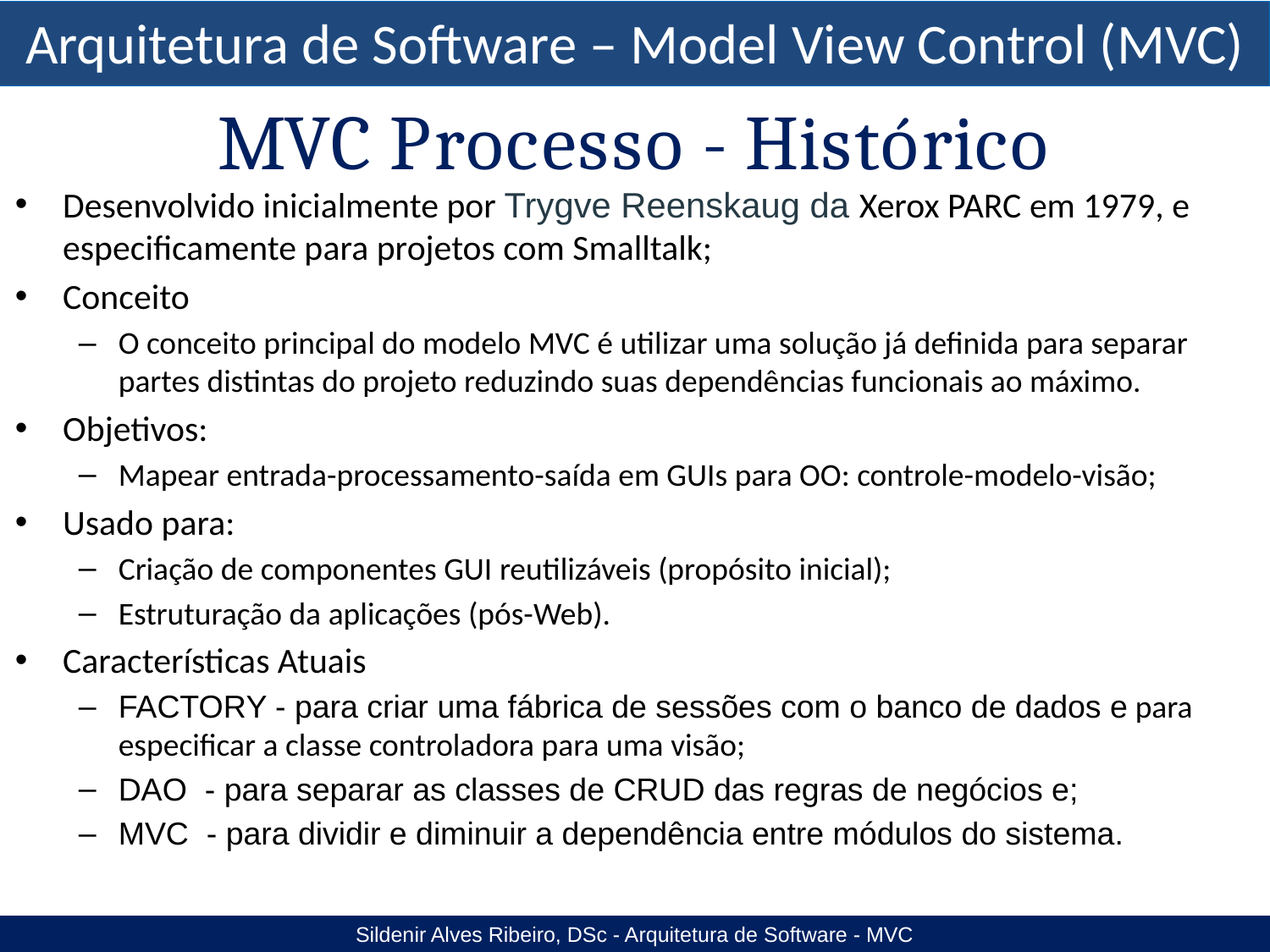

MVC Processo - Histórico
Desenvolvido inicialmente por Trygve Reenskaug da Xerox PARC em 1979, e especificamente para projetos com Smalltalk;
Conceito
O conceito principal do modelo MVC é utilizar uma solução já definida para separar partes distintas do projeto reduzindo suas dependências funcionais ao máximo.
Objetivos:
Mapear entrada-processamento-saída em GUIs para OO: controle-modelo-visão;
Usado para:
Criação de componentes GUI reutilizáveis (propósito inicial);
Estruturação da aplicações (pós-Web).
Características Atuais
FACTORY - para criar uma fábrica de sessões com o banco de dados e para especificar a classe controladora para uma visão;
DAO  - para separar as classes de CRUD das regras de negócios e;
MVC  - para dividir e diminuir a dependência entre módulos do sistema.

Sildenir Alves Ribeiro, DSc - Arquitetura de Software - MVC